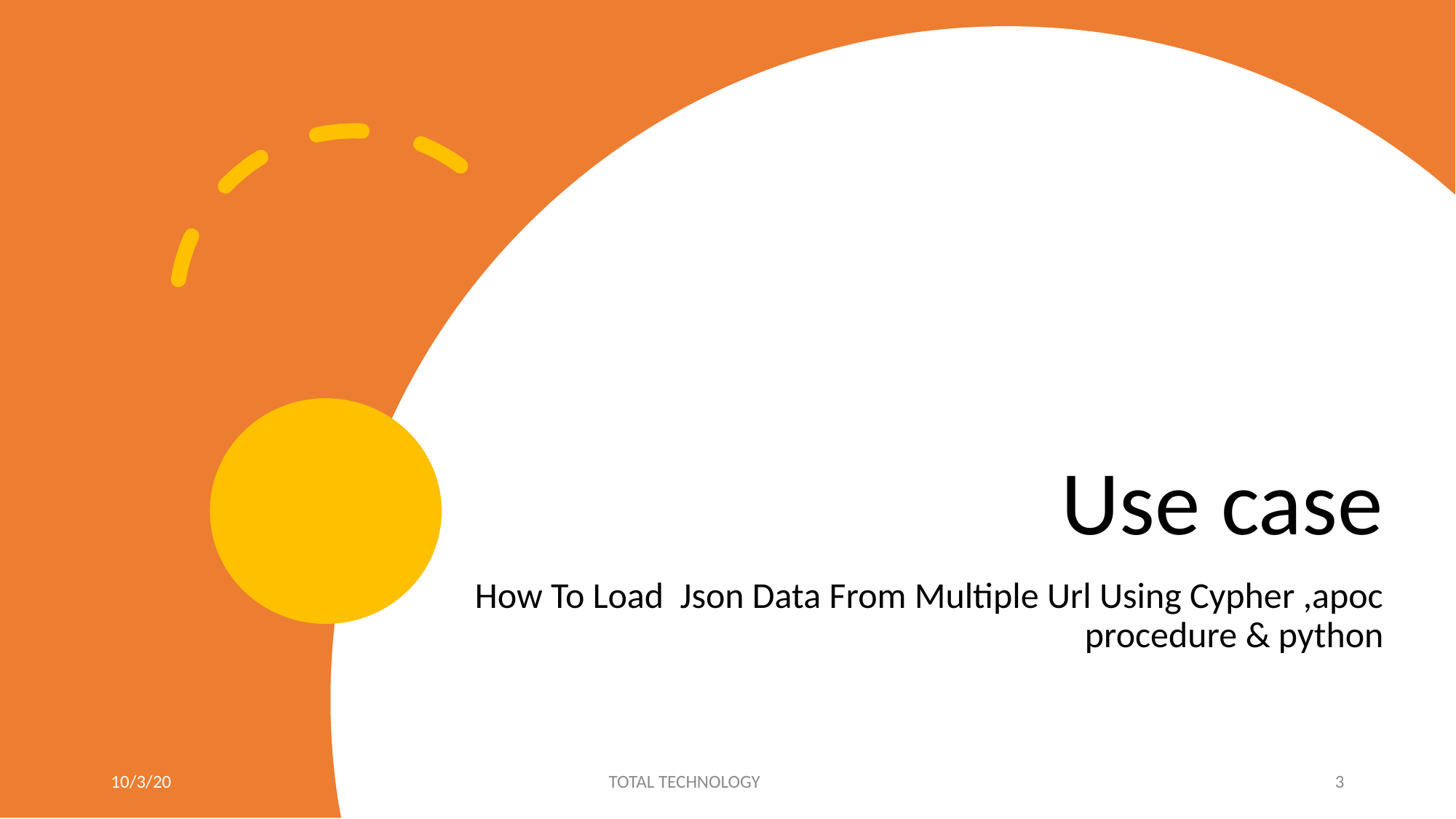

# Use case

How To Load  Json Data From Multiple Url Using Cypher ,apoc procedure & python
10/3/20
TOTAL TECHNOLOGY
3